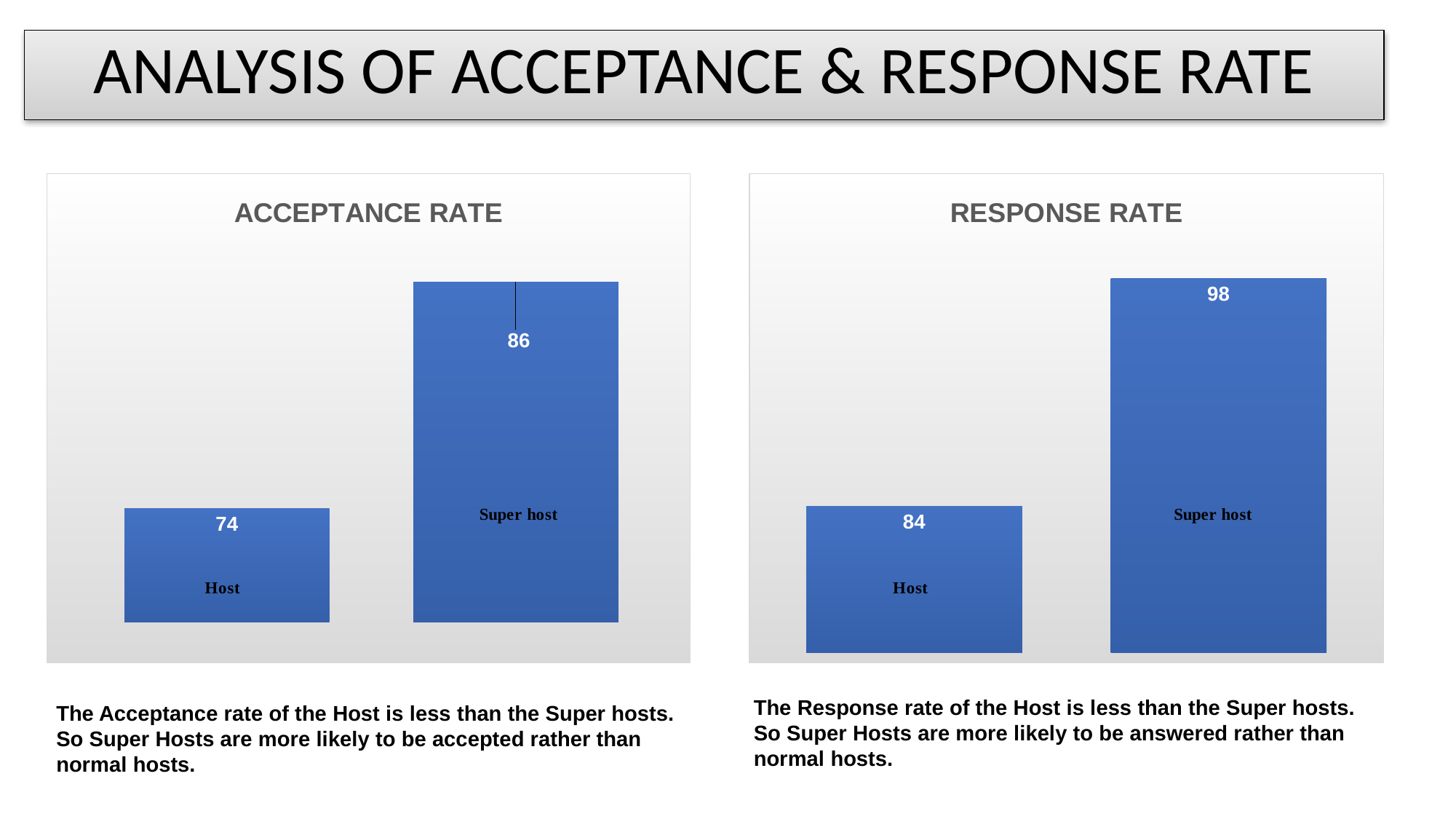

ANALYSIS OF ACCEPTANCE & RESPONSE RATE

### Chart: ACCEPTANCE RATE

| Category | Total |
|---|---|
| FALSE | 74.0 |
| TRUE | 86.0 |

### Chart: RESPONSE RATE

| Category | Total |
|---|---|
| FALSE | 84.0 |
| TRUE | 98.0 |
The Response rate of the Host is less than the Super hosts. So Super Hosts are more likely to be answered rather than normal hosts.
The Acceptance rate of the Host is less than the Super hosts. So Super Hosts are more likely to be accepted rather than normal hosts.